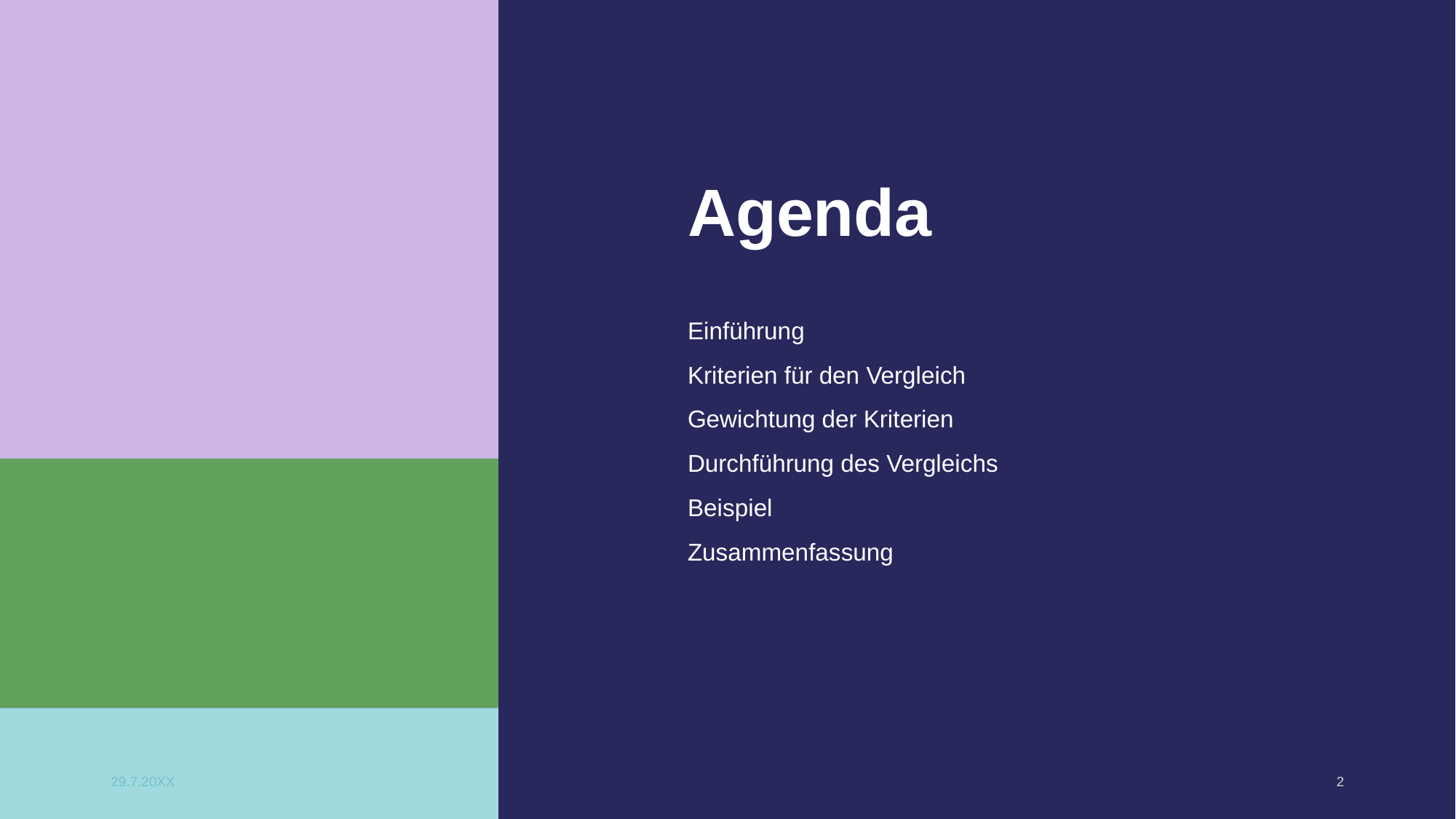

# Agenda
Einführung
Kriterien für den Vergleich
Gewichtung der Kriterien
Durchführung des Vergleichs
Beispiel
Zusammenfassung

29.7.20XX
2